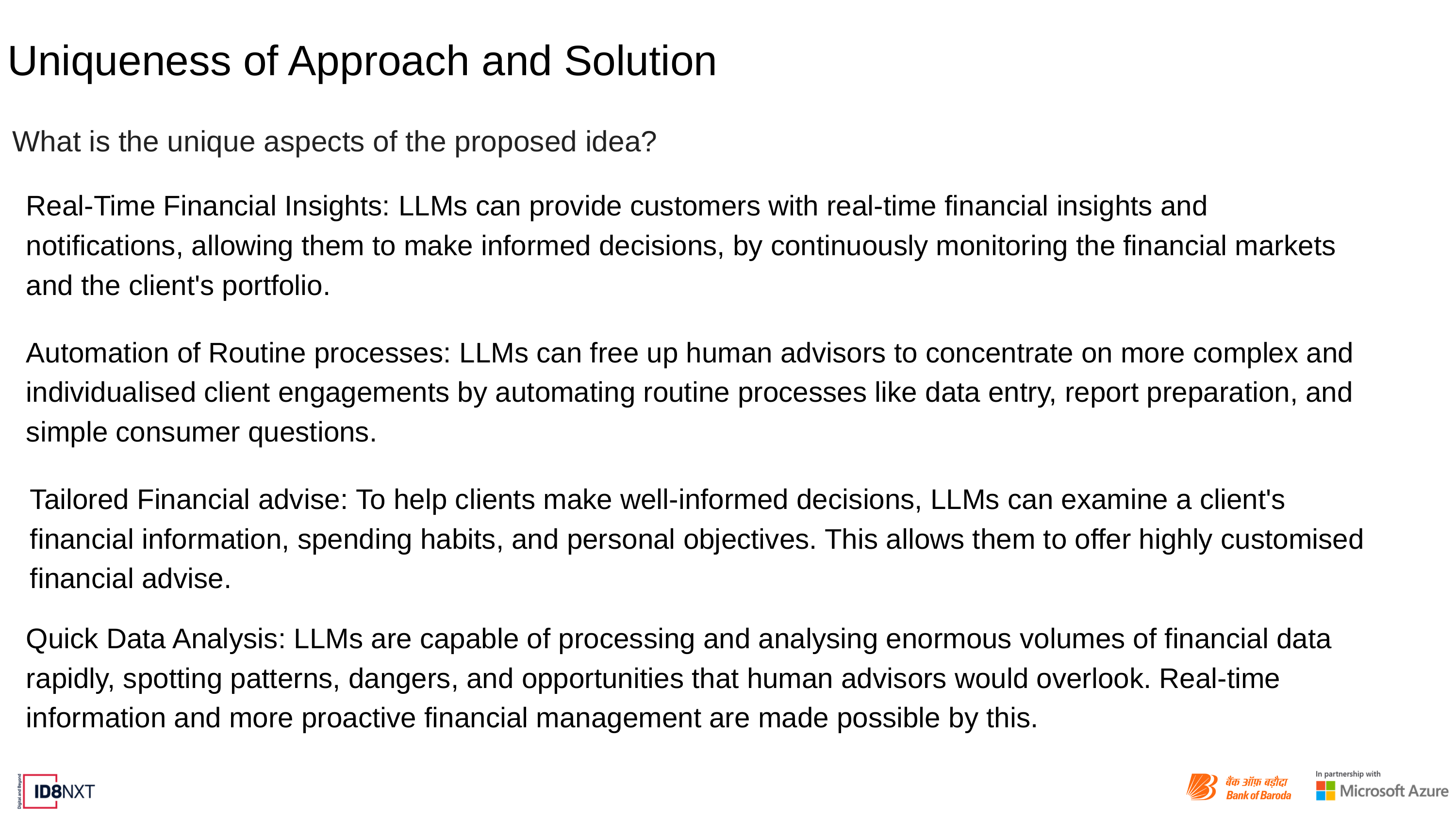

Uniqueness of Approach and Solution

What is the unique aspects of the proposed idea?
Real-Time Financial Insights: LLMs can provide customers with real-time financial insights and notifications, allowing them to make informed decisions, by continuously monitoring the financial markets and the client's portfolio.
Automation of Routine processes: LLMs can free up human advisors to concentrate on more complex and individualised client engagements by automating routine processes like data entry, report preparation, and simple consumer questions.
Tailored Financial advise: To help clients make well-informed decisions, LLMs can examine a client's financial information, spending habits, and personal objectives. This allows them to offer highly customised financial advise.
Quick Data Analysis: LLMs are capable of processing and analysing enormous volumes of financial data rapidly, spotting patterns, dangers, and opportunities that human advisors would overlook. Real-time information and more proactive financial management are made possible by this.